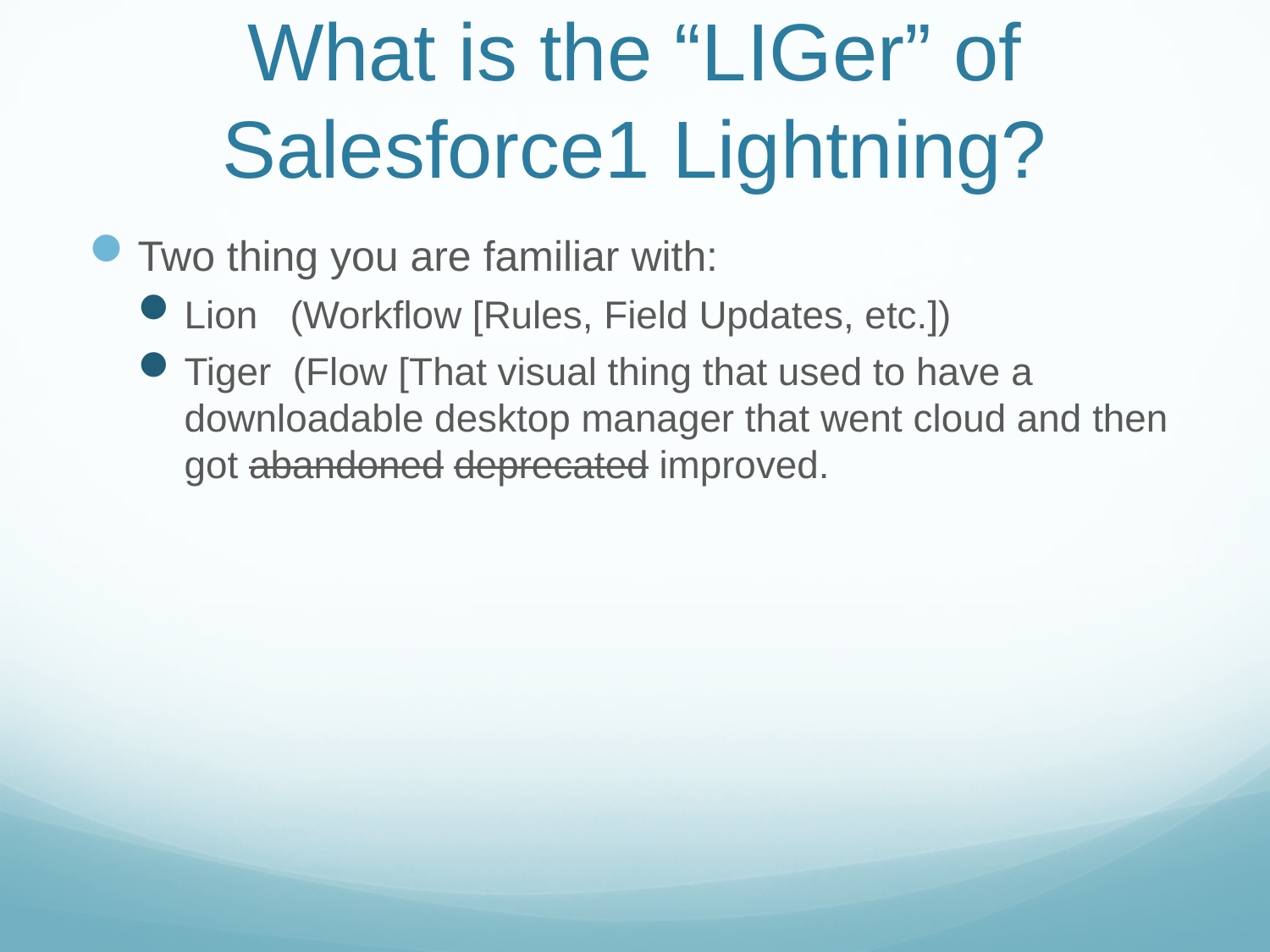

# What is the “LIGer” of Salesforce1 Lightning?
Two thing you are familiar with:
Lion   (Workflow [Rules, Field Updates, etc.])
Tiger  (Flow [That visual thing that used to have a downloadable desktop manager that went cloud and then got abandoned deprecated improved.